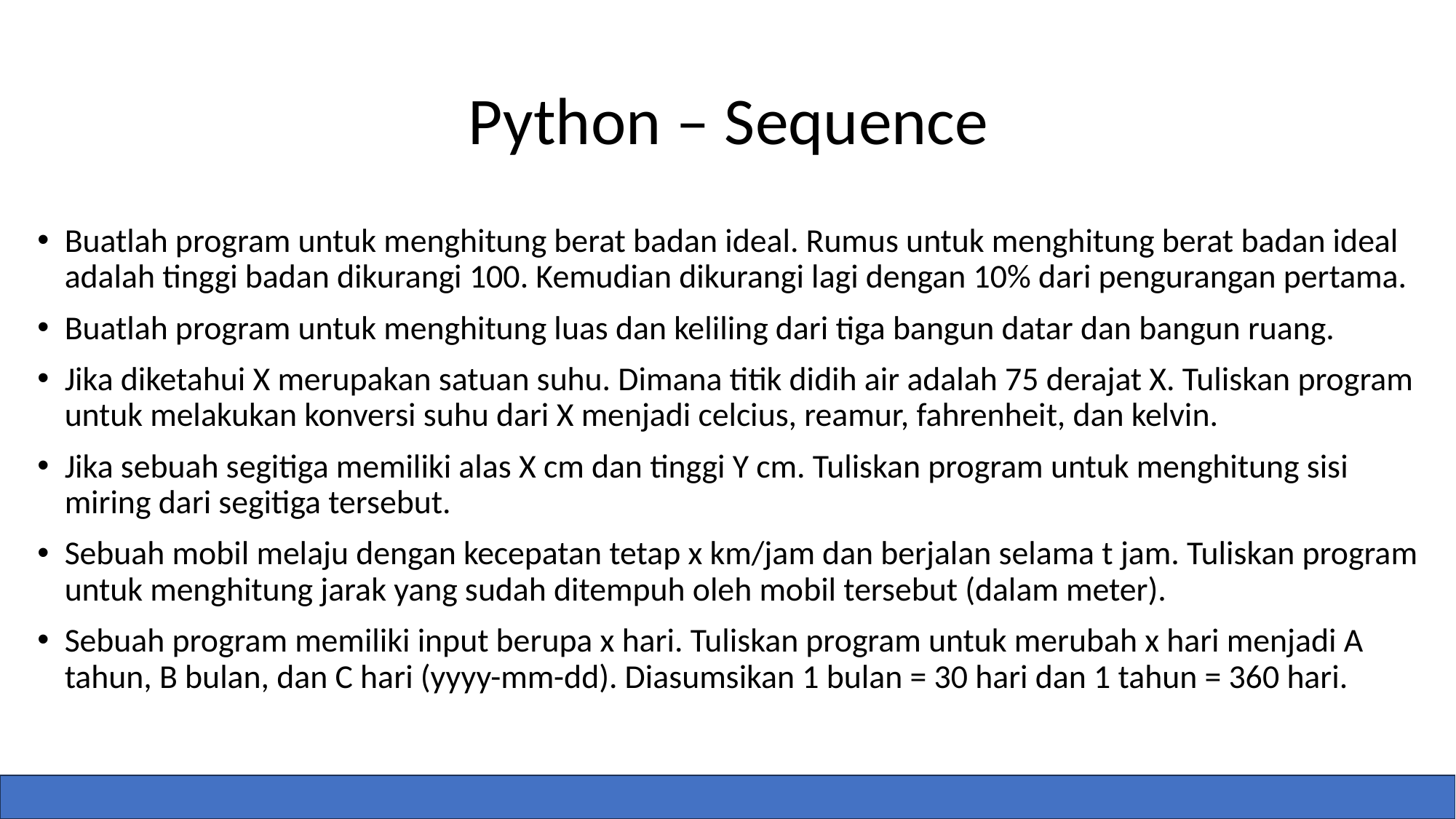

# Python – Sequence
Buatlah program untuk menghitung berat badan ideal. Rumus untuk menghitung berat badan ideal adalah tinggi badan dikurangi 100. Kemudian dikurangi lagi dengan 10% dari pengurangan pertama.
Buatlah program untuk menghitung luas dan keliling dari tiga bangun datar dan bangun ruang.
Jika diketahui X merupakan satuan suhu. Dimana titik didih air adalah 75 derajat X. Tuliskan program untuk melakukan konversi suhu dari X menjadi celcius, reamur, fahrenheit, dan kelvin.
Jika sebuah segitiga memiliki alas X cm dan tinggi Y cm. Tuliskan program untuk menghitung sisi miring dari segitiga tersebut.
Sebuah mobil melaju dengan kecepatan tetap x km/jam dan berjalan selama t jam. Tuliskan program untuk menghitung jarak yang sudah ditempuh oleh mobil tersebut (dalam meter).
Sebuah program memiliki input berupa x hari. Tuliskan program untuk merubah x hari menjadi A tahun, B bulan, dan C hari (yyyy-mm-dd). Diasumsikan 1 bulan = 30 hari dan 1 tahun = 360 hari.